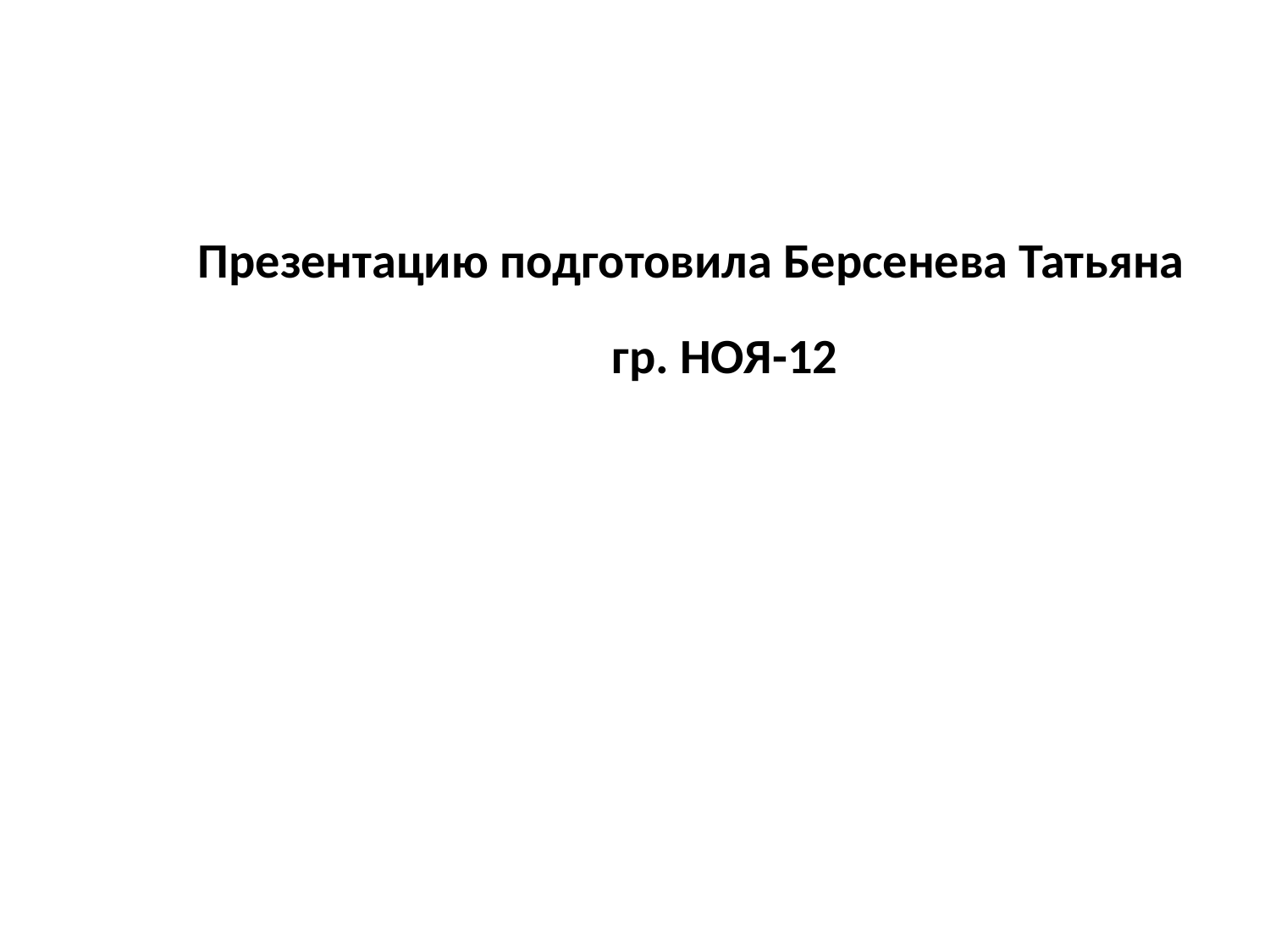

#
          Презентацию подготовила Берсенева Татьяна
                 гр. НОЯ-12